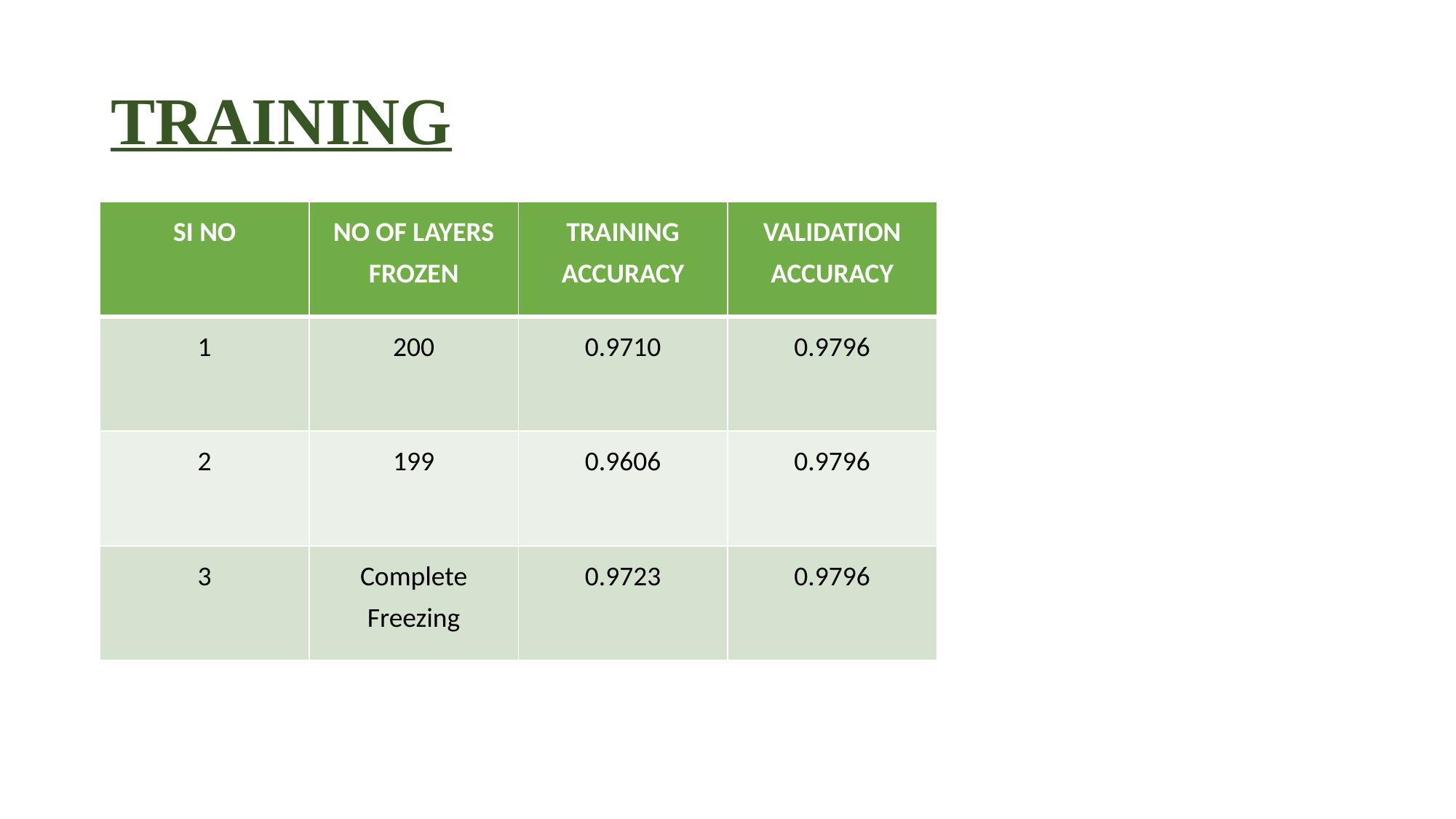

# TRAINING
| SI NO | NO OF LAYERS FROZEN | TRAINING ACCURACY | VALIDATION ACCURACY |
| --- | --- | --- | --- |
| 1 | 200 | 0.9710 | 0.9796 |
| 2 | 199 | 0.9606 | 0.9796 |
| 3 | Complete Freezing | 0.9723 | 0.9796 |